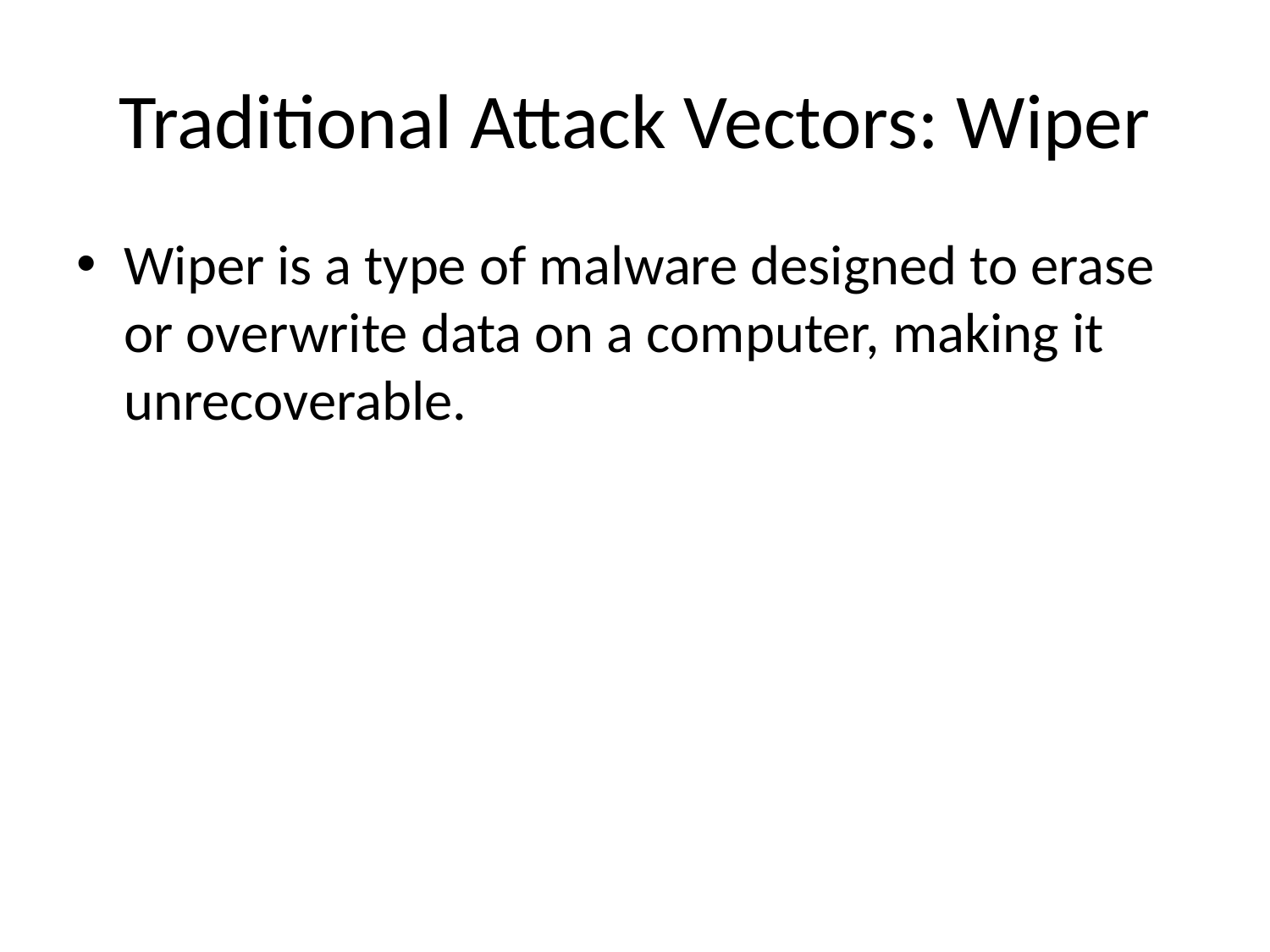

# Traditional Attack Vectors: Wiper
Wiper is a type of malware designed to erase or overwrite data on a computer, making it unrecoverable.